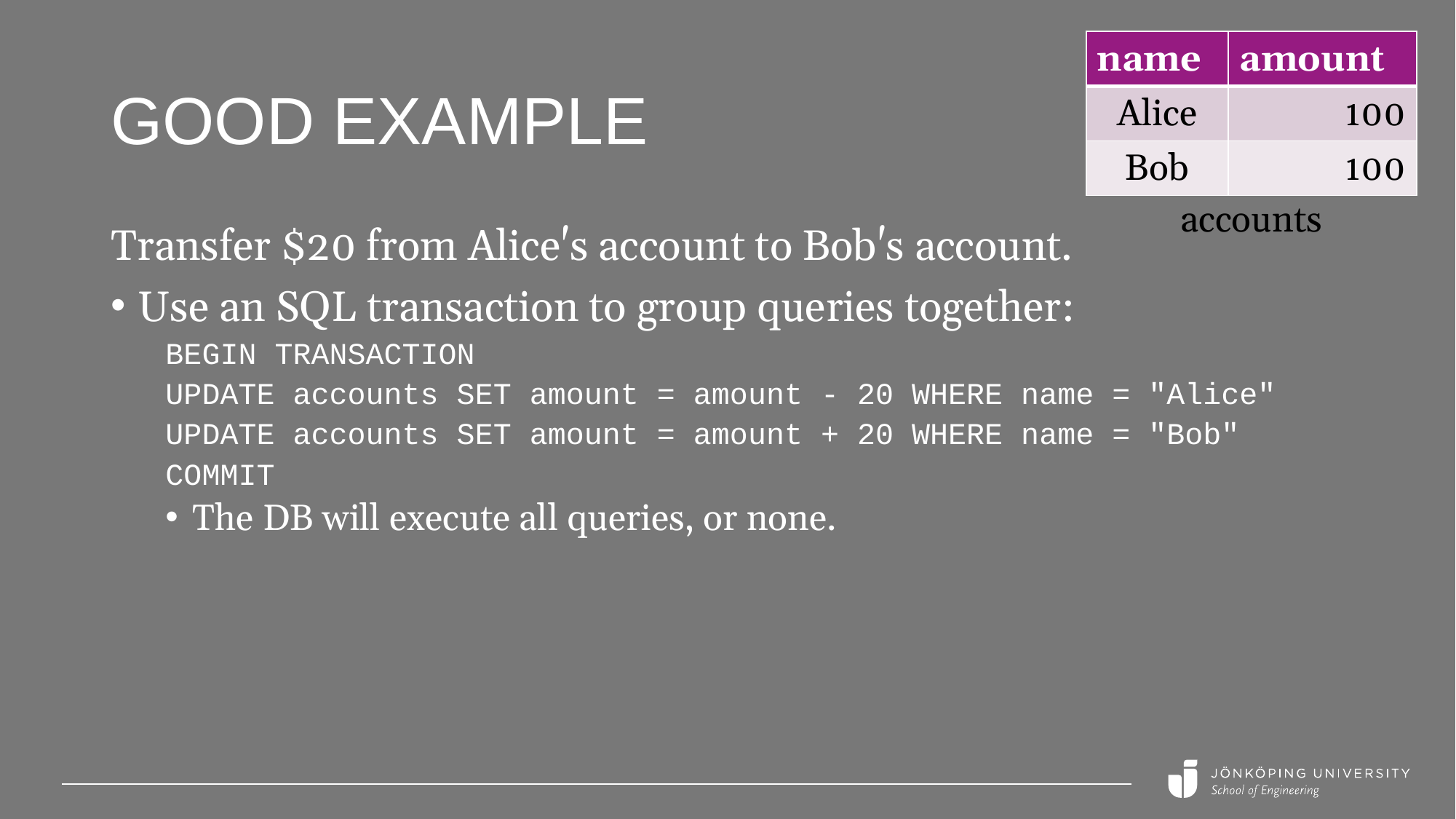

| name | amount |
| --- | --- |
| Alice | 100 |
| Bob | 100 |
# Good example
accounts
Transfer $20 from Alice's account to Bob's account.
Use an SQL transaction to group queries together:
BEGIN TRANSACTION
UPDATE accounts SET amount = amount - 20 WHERE name = "Alice"
UPDATE accounts SET amount = amount + 20 WHERE name = "Bob"
COMMIT
The DB will execute all queries, or none.